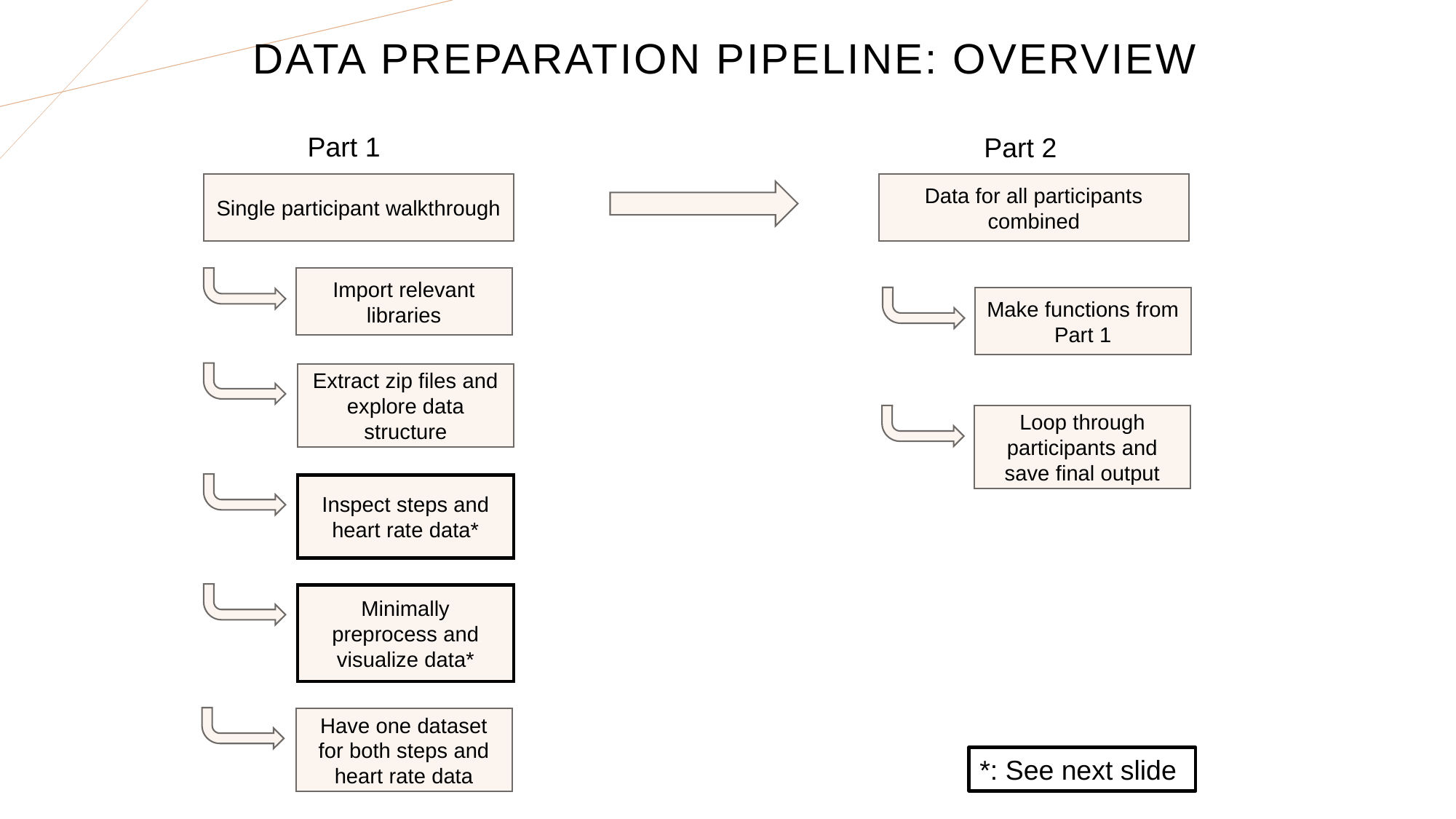

# DATA PREPARATION pipeline: Overview
Part 1
Part 2
Data for all participants combined
Single participant walkthrough

Import relevant libraries

Make functions from Part 1

Extract zip files and explore data structure

Loop through participants and save final output

Inspect steps and heart rate data*

Minimally preprocess and visualize data*

Have one dataset for both steps and heart rate data
*: See next slide